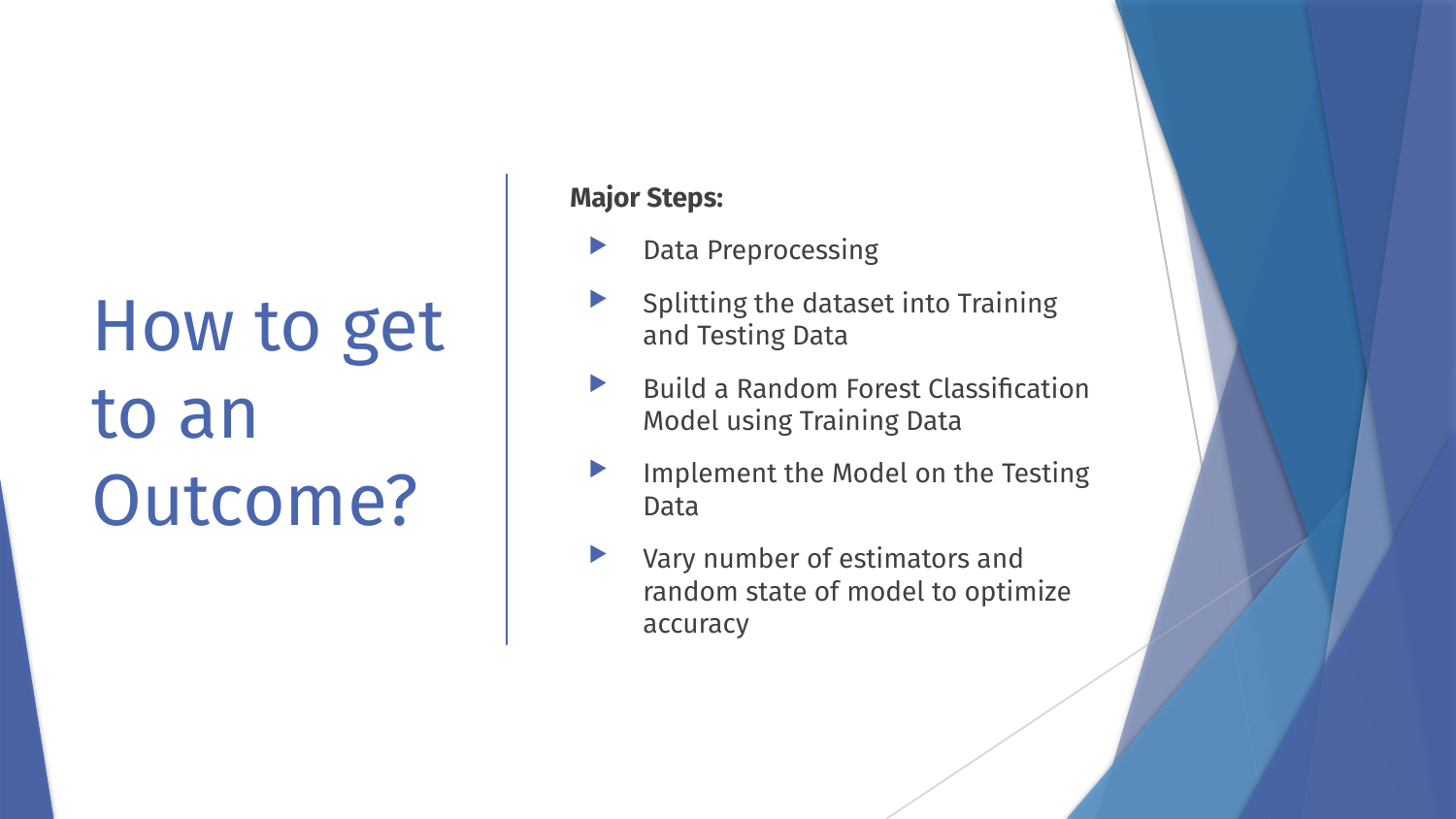

# How to get to an Outcome?
Major Steps:
Data Preprocessing
Splitting the dataset into Training and Testing Data
Build a Random Forest Classification Model using Training Data
Implement the Model on the Testing Data
Vary number of estimators and random state of model to optimize accuracy